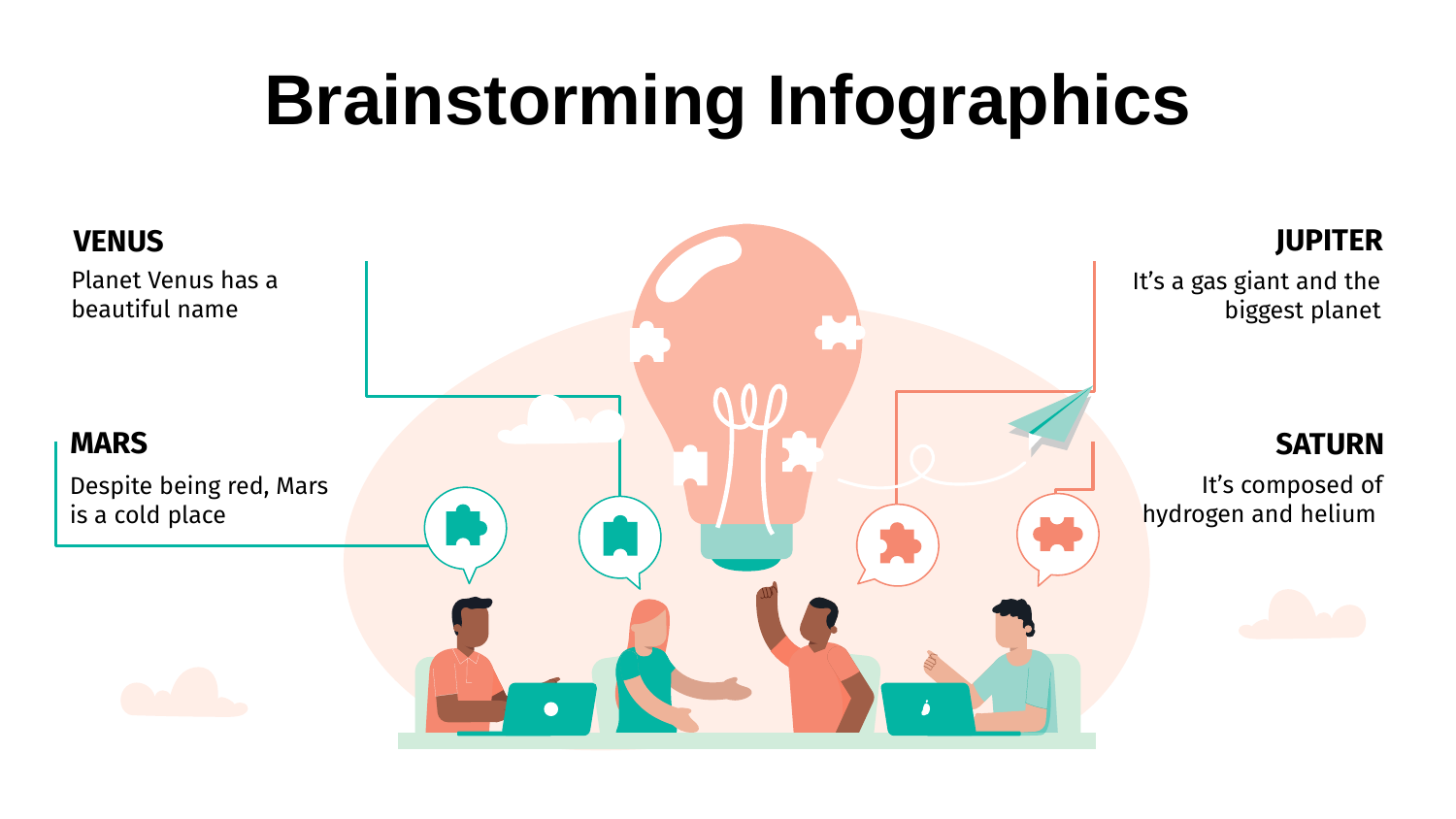

# Brainstorming Infographics
JUPITER
It’s a gas giant and the biggest planet
VENUS
Planet Venus has a beautiful name

MARS
Despite being red, Mars is a cold place
SATURN
It’s composed of hydrogen and helium